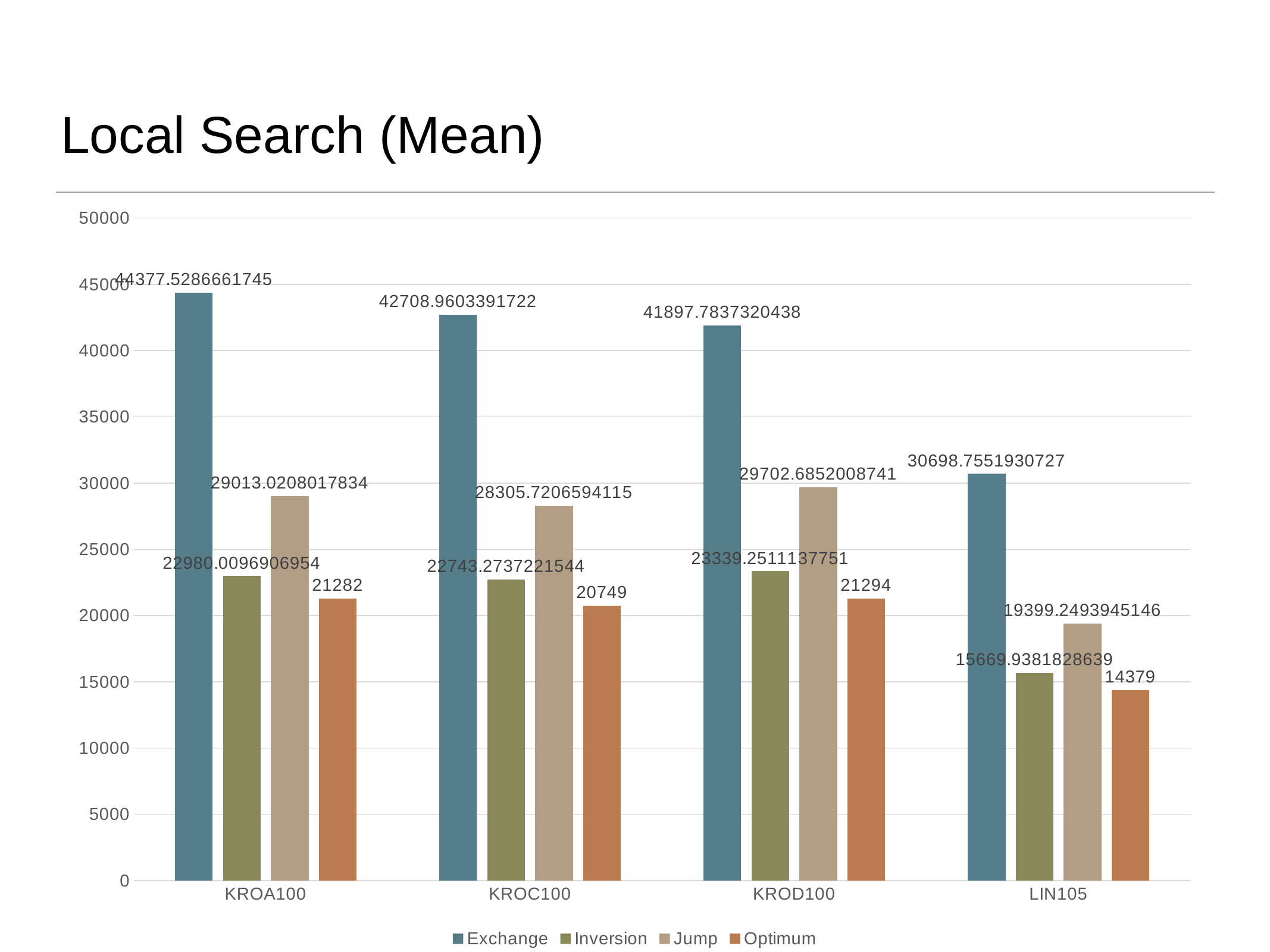

# Local Search (Mean)

### Chart

| Category | Exchange | Inversion | Jump | Optimum |
|---|---|---|---|---|
| KROA100 | 44377.5286661745 | 22980.0096906954 | 29013.0208017834 | 21282.0 |
| KROC100 | 42708.9603391722 | 22743.2737221544 | 28305.7206594115 | 20749.0 |
| KROD100 | 41897.7837320438 | 23339.2511137751 | 29702.6852008741 | 21294.0 |
| LIN105 | 30698.7551930727 | 15669.9381828639 | 19399.2493945146 | 14379.0 |